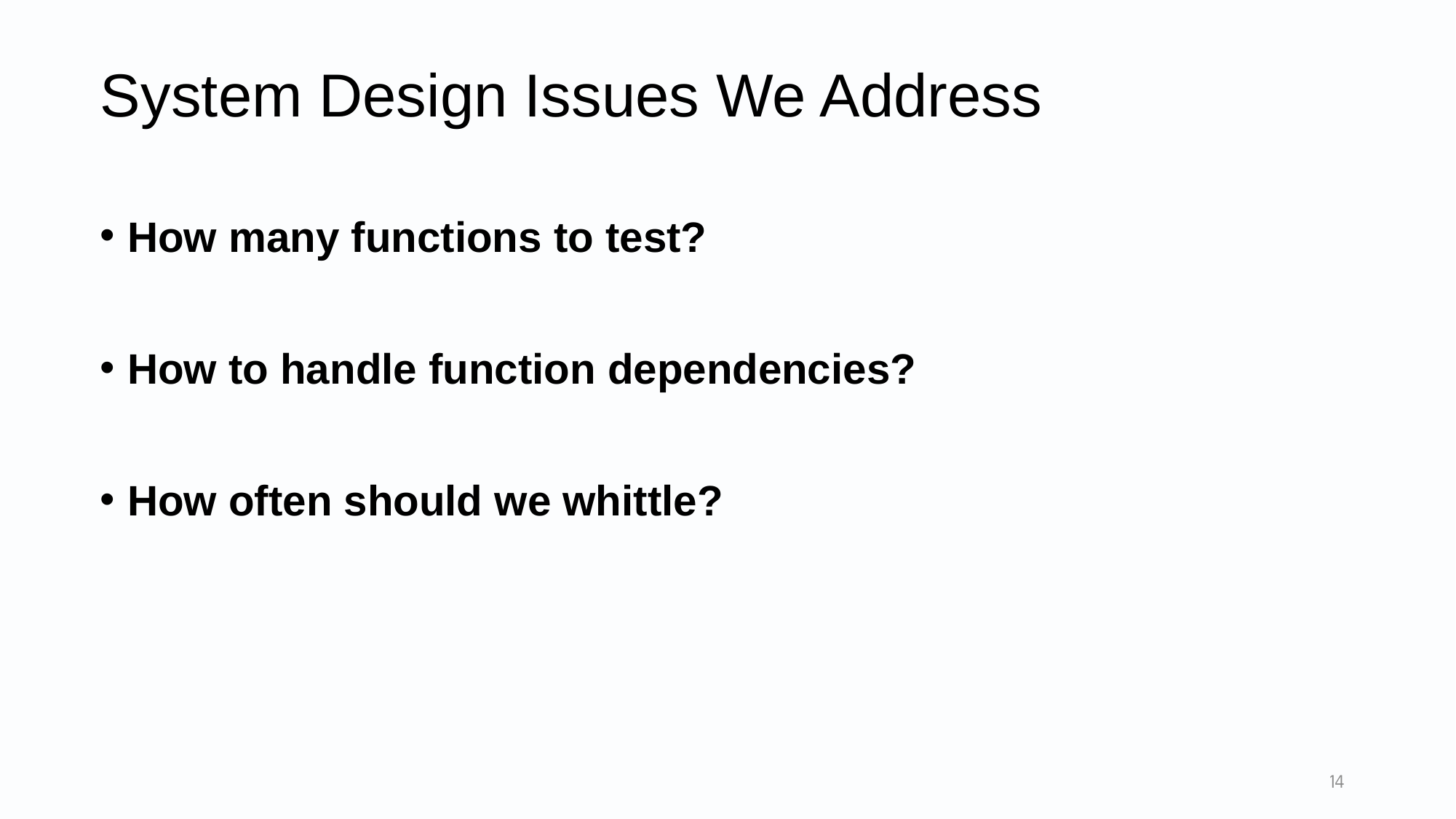

# System Design Issues We Address
How many functions to test?

How to handle function dependencies?

How often should we whittle?

14